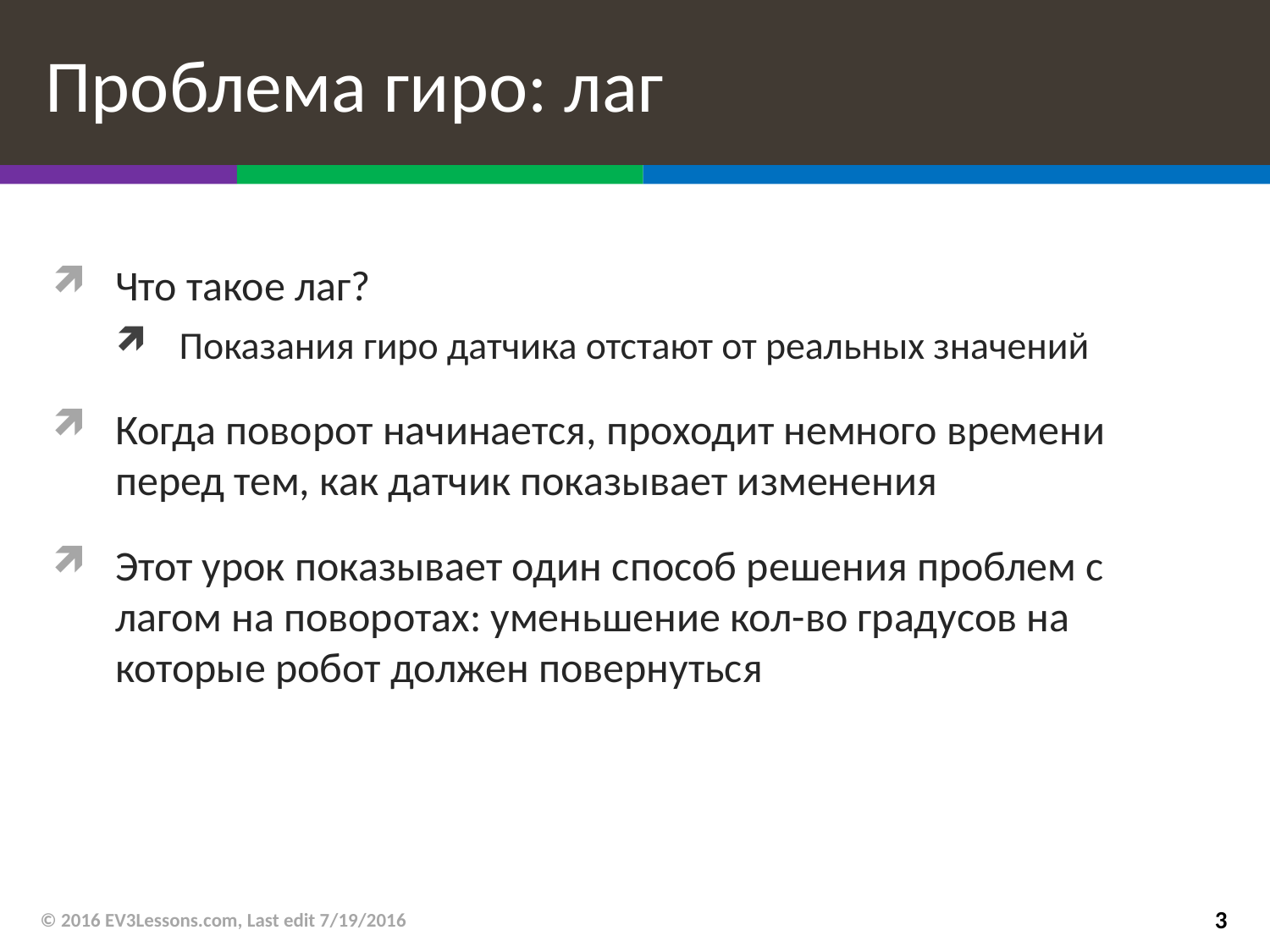

# Проблема гиро: лаг
Что такое лаг?
Показания гиро датчика отстают от реальных значений
Когда поворот начинается, проходит немного времени перед тем, как датчик показывает изменения
Этот урок показывает один способ решения проблем с лагом на поворотах: уменьшение кол-во градусов на которые робот должен повернуться
© 2016 EV3Lessons.com, Last edit 7/19/2016
3